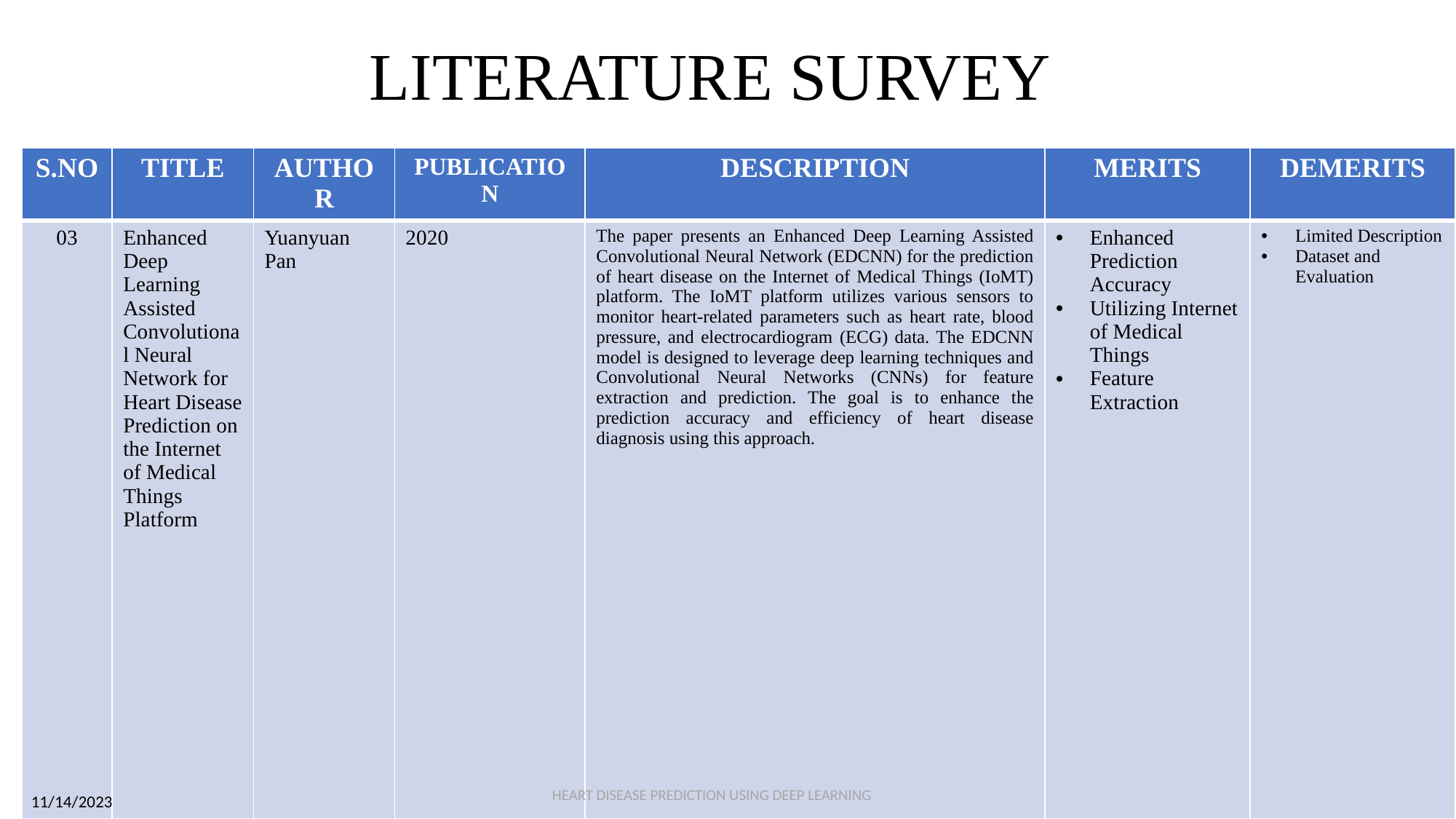

# LITERATURE SURVEY
4
| S.NO | TITLE | AUTHOR | PUBLICATION | DESCRIPTION | MERITS | DEMERITS |
| --- | --- | --- | --- | --- | --- | --- |
| 03 | Enhanced Deep Learning Assisted Convolutional Neural Network for Heart Disease Prediction on the Internet of Medical Things Platform | Yuanyuan Pan | 2020 | The paper presents an Enhanced Deep Learning Assisted Convolutional Neural Network (EDCNN) for the prediction of heart disease on the Internet of Medical Things (IoMT) platform. The IoMT platform utilizes various sensors to monitor heart-related parameters such as heart rate, blood pressure, and electrocardiogram (ECG) data. The EDCNN model is designed to leverage deep learning techniques and Convolutional Neural Networks (CNNs) for feature extraction and prediction. The goal is to enhance the prediction accuracy and efficiency of heart disease diagnosis using this approach. | Enhanced Prediction Accuracy Utilizing Internet of Medical Things Feature Extraction | Limited Description Dataset and Evaluation |
HEART DISEASE PREDICTION USING DEEP LEARNING
11/14/2023